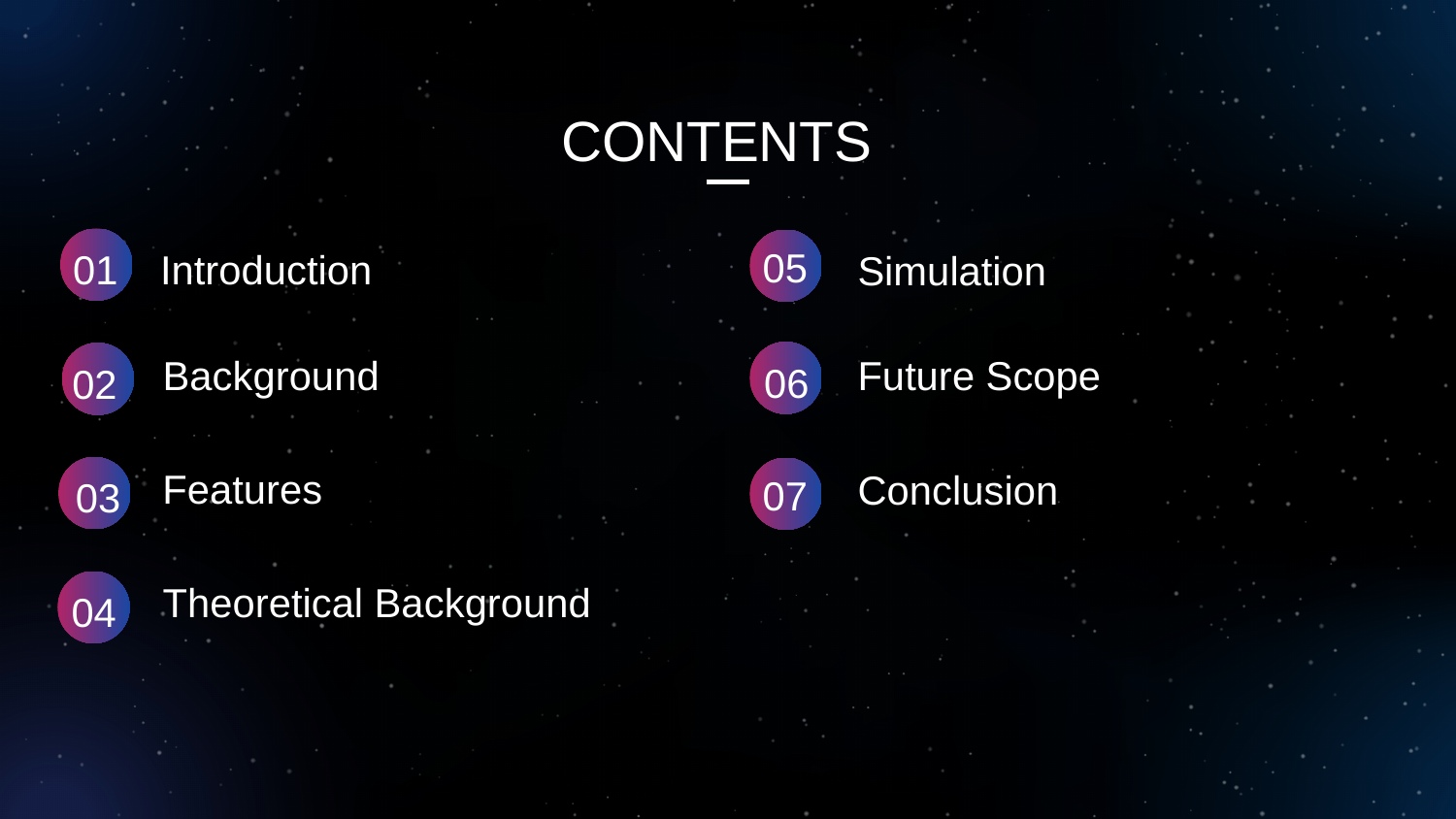

CONTENTS

05
 Introduction
01
Simulation

Background
Future Scope

06
02
Features

Conclusion

07
03
Theoretical Background

04